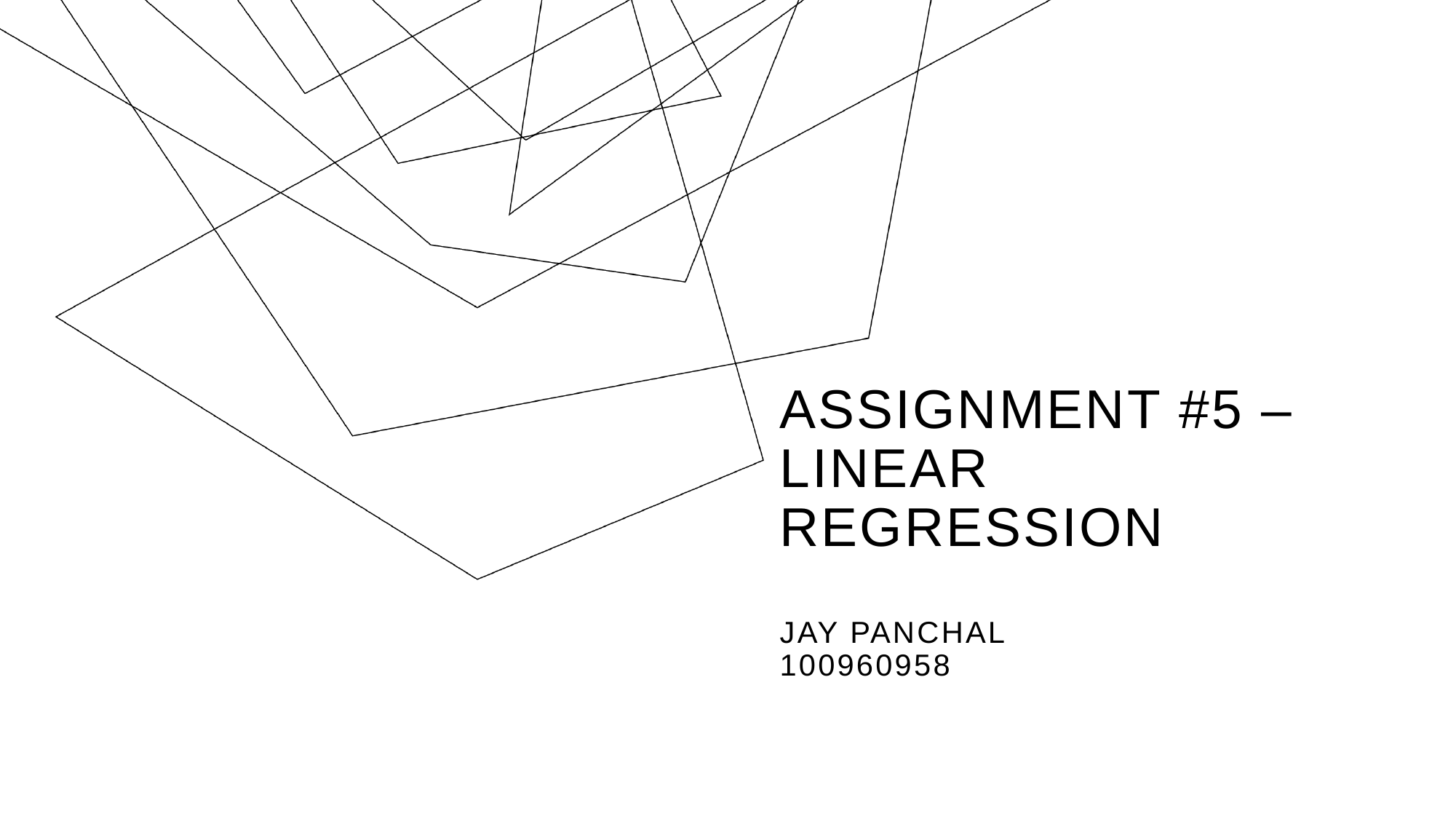

# Assignment #5 – Linear Regression Jay Panchal 100960958